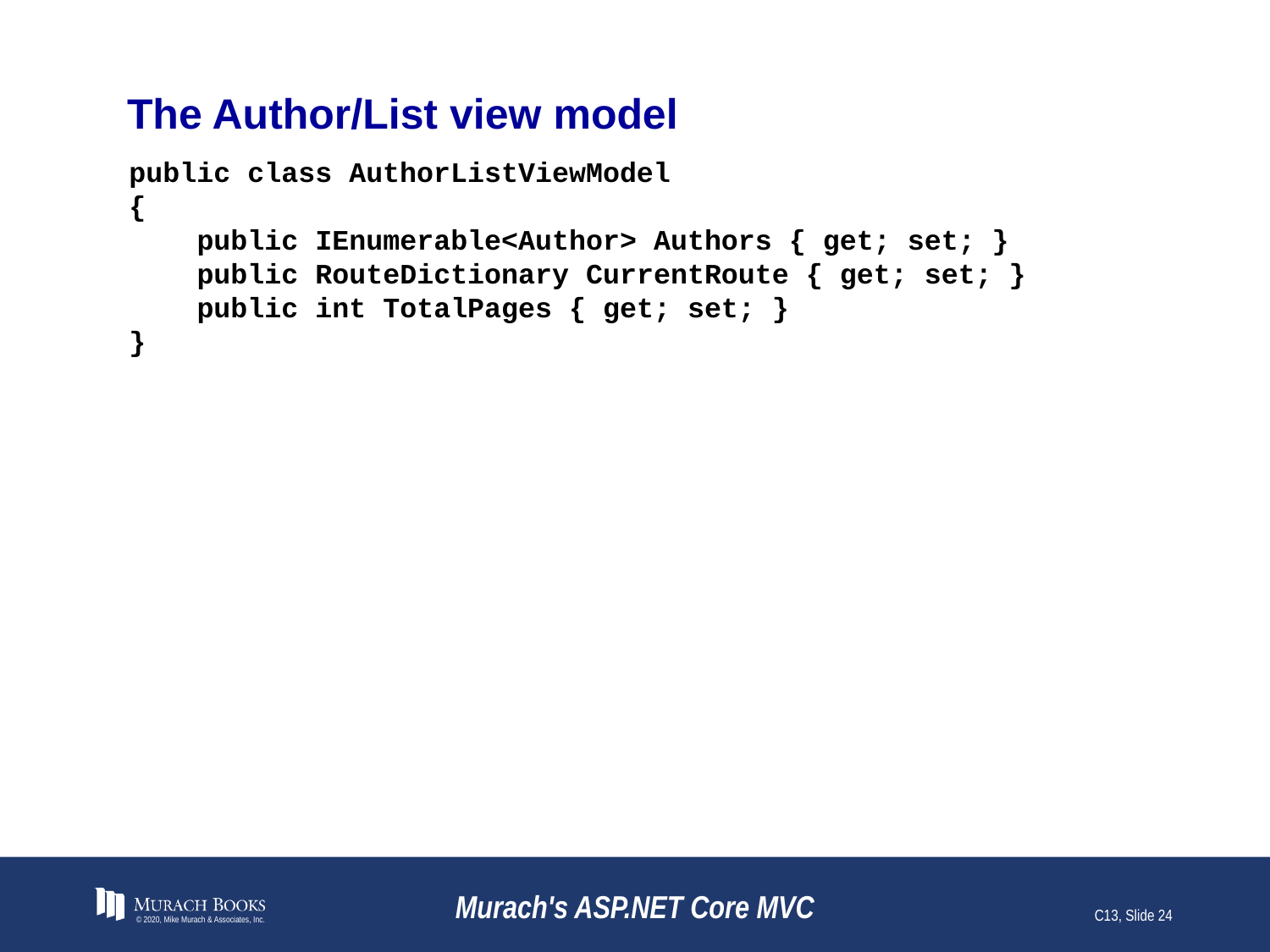

# The Author/List view model
public class AuthorListViewModel
{
    public IEnumerable<Author> Authors { get; set; }
    public RouteDictionary CurrentRoute { get; set; }
    public int TotalPages { get; set; }
}

© 2020, Mike Murach & Associates, Inc.
Murach's ASP.NET Core MVC

C13, Slide 24